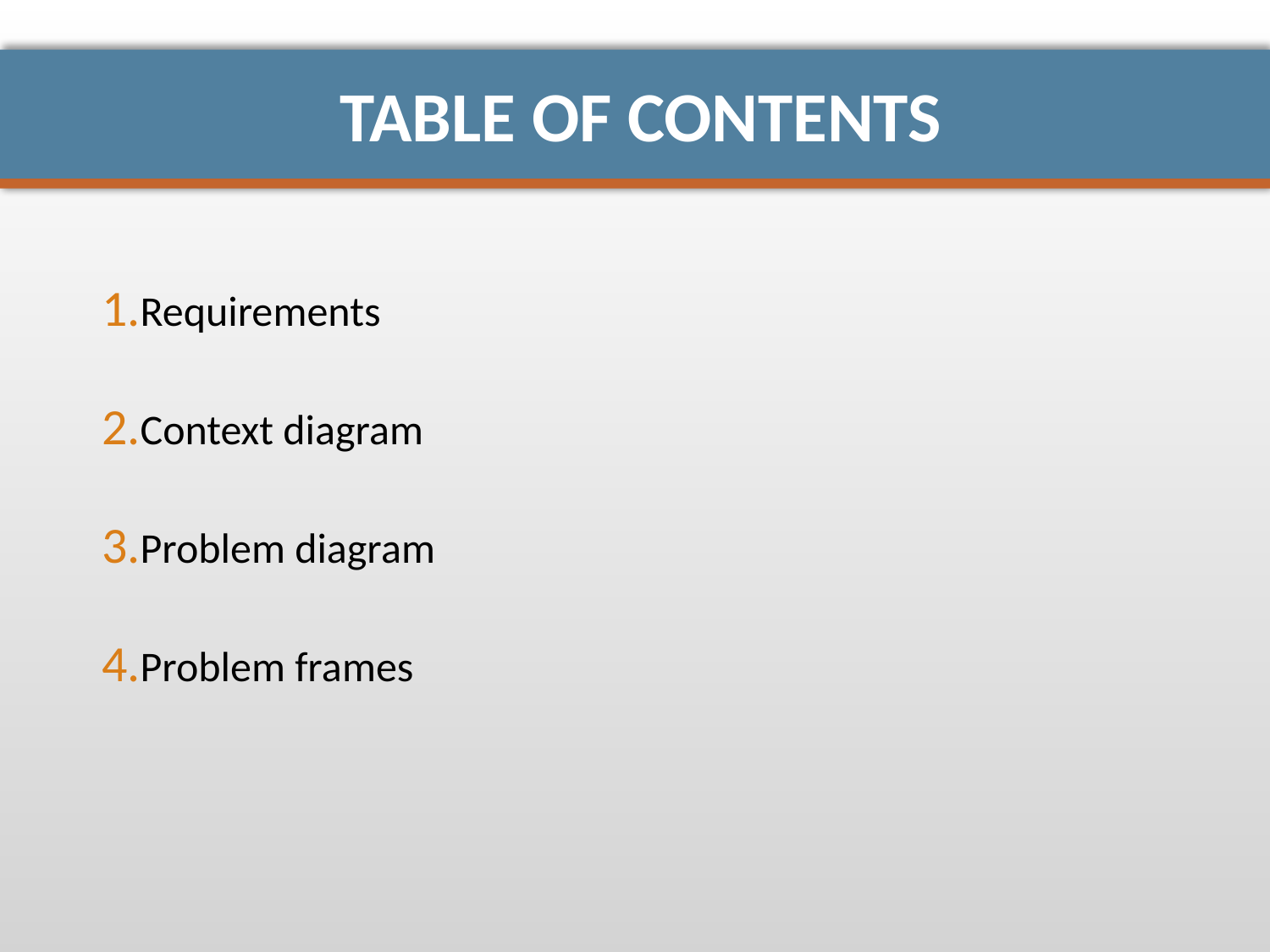

# Table of ContentS
Requirements

Context diagram

Problem diagram

Problem frames